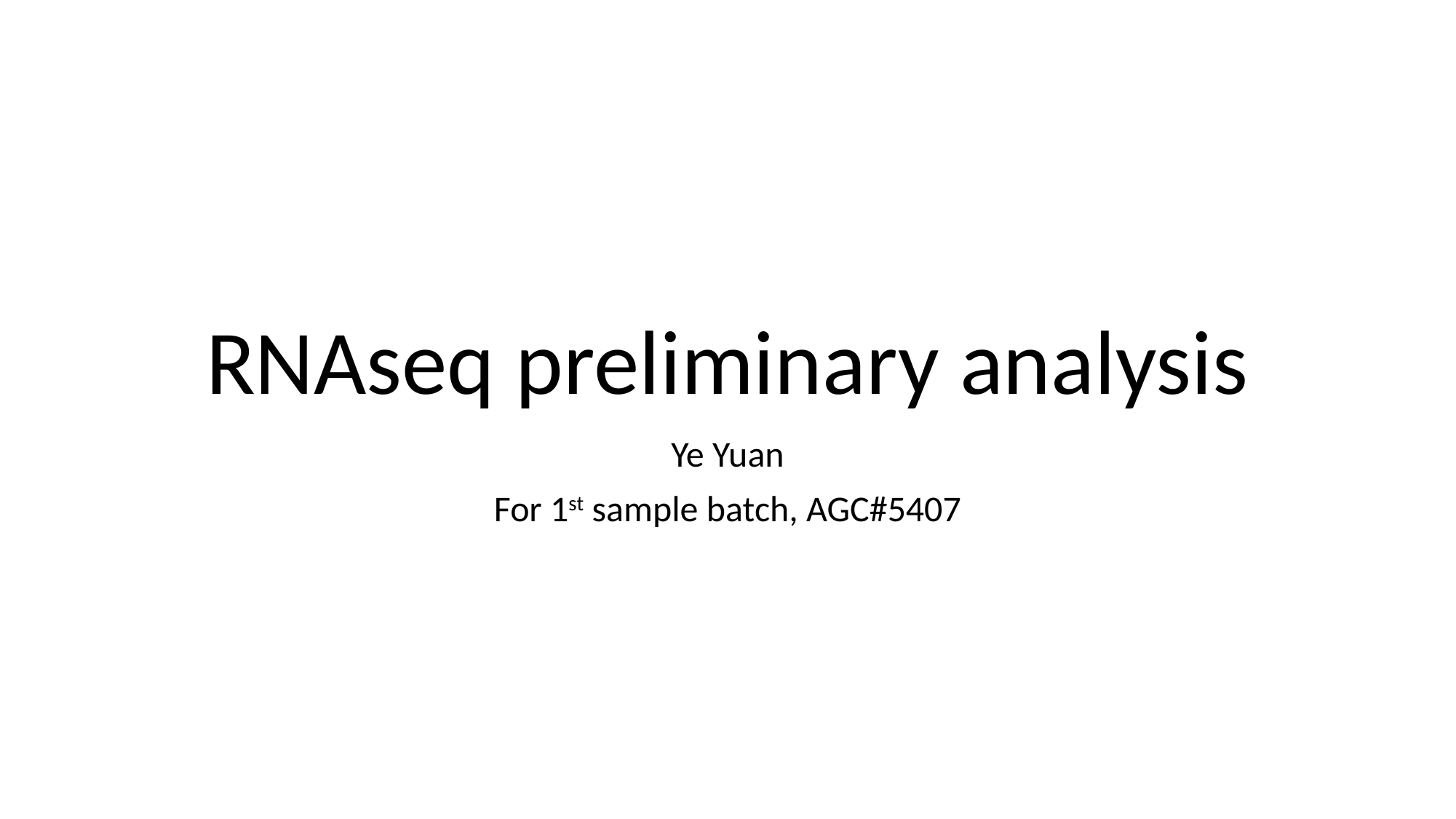

# RNAseq preliminary analysis
Ye Yuan
For 1st sample batch, AGC#5407